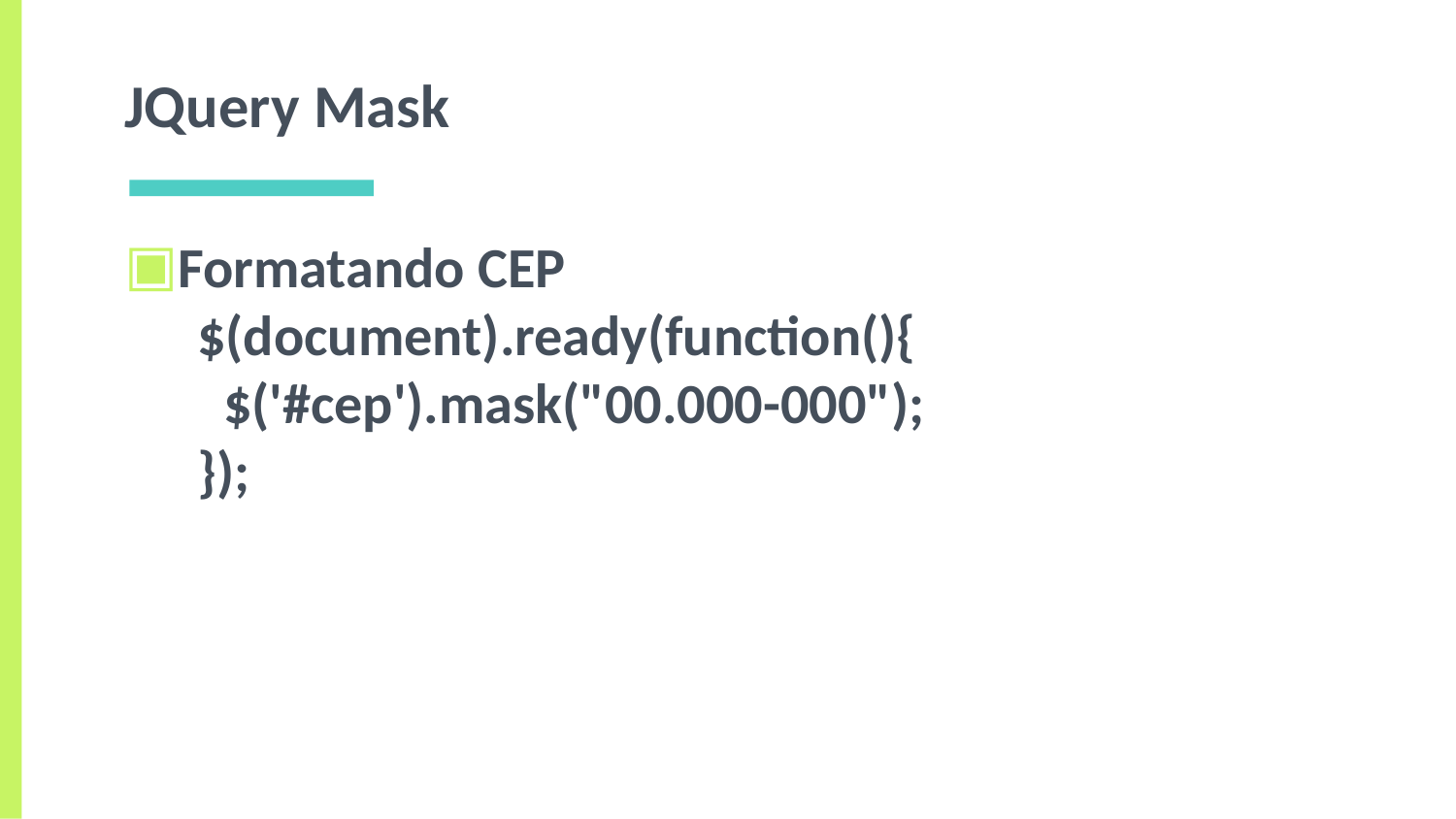

# JQuery Mask
Formatando CEP
$(document).ready(function(){
  $('#cep').mask("00.000-000");
});